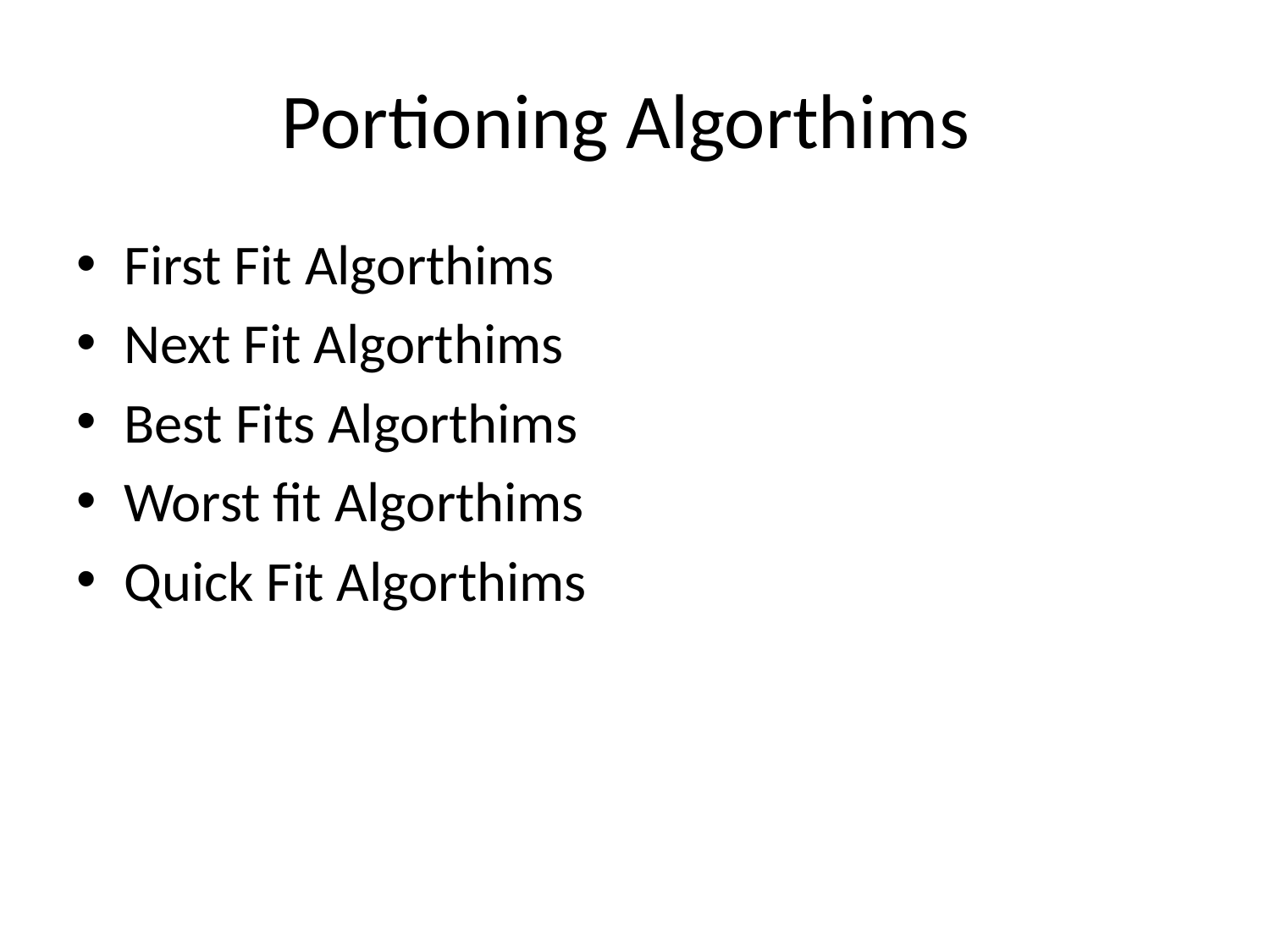

# Portioning Algorthims
First Fit Algorthims
Next Fit Algorthims
Best Fits Algorthims
Worst fit Algorthims
Quick Fit Algorthims